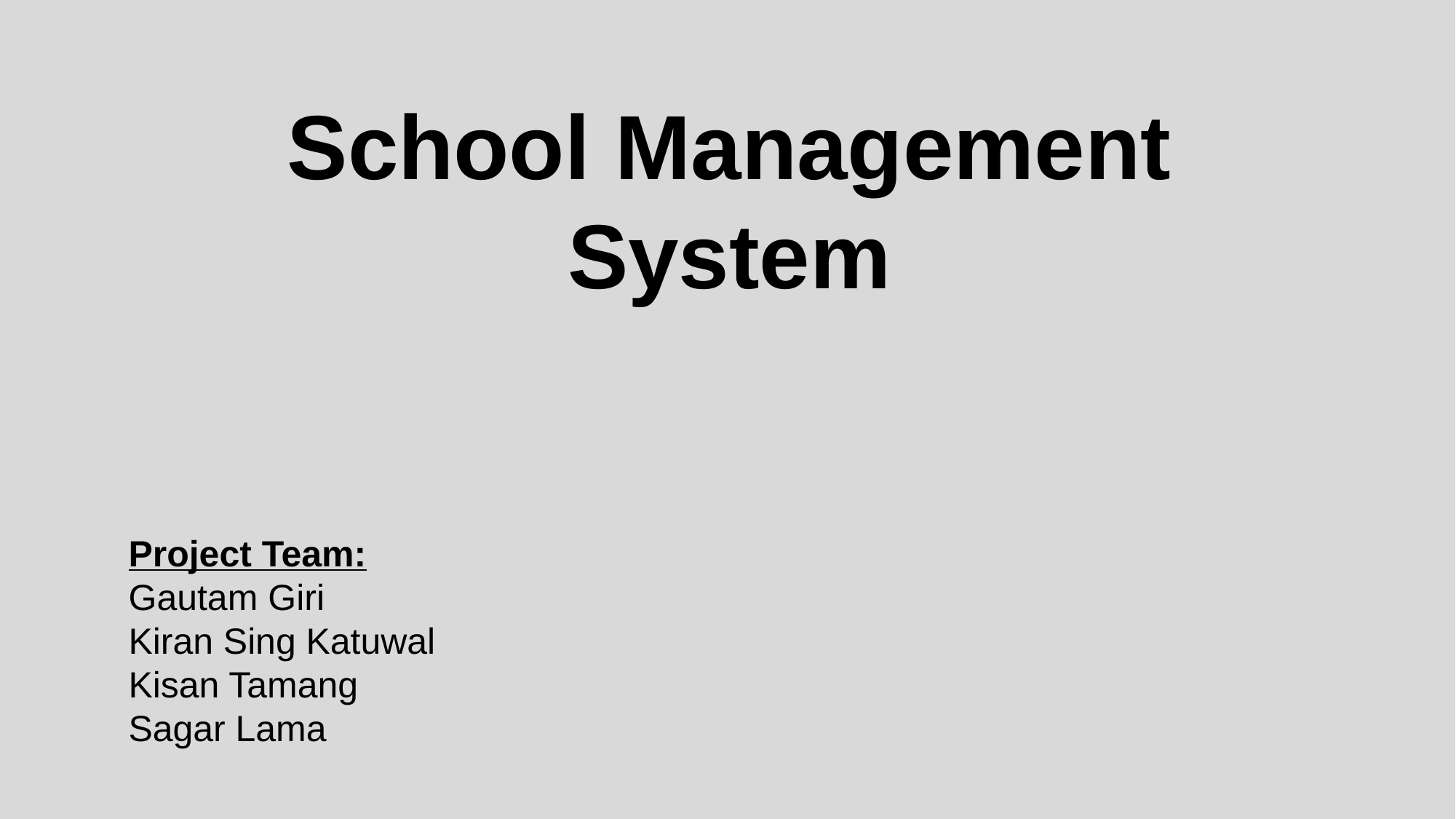

School Management System
Project Team:
Gautam Giri
Kiran Sing Katuwal
Kisan Tamang
Sagar Lama